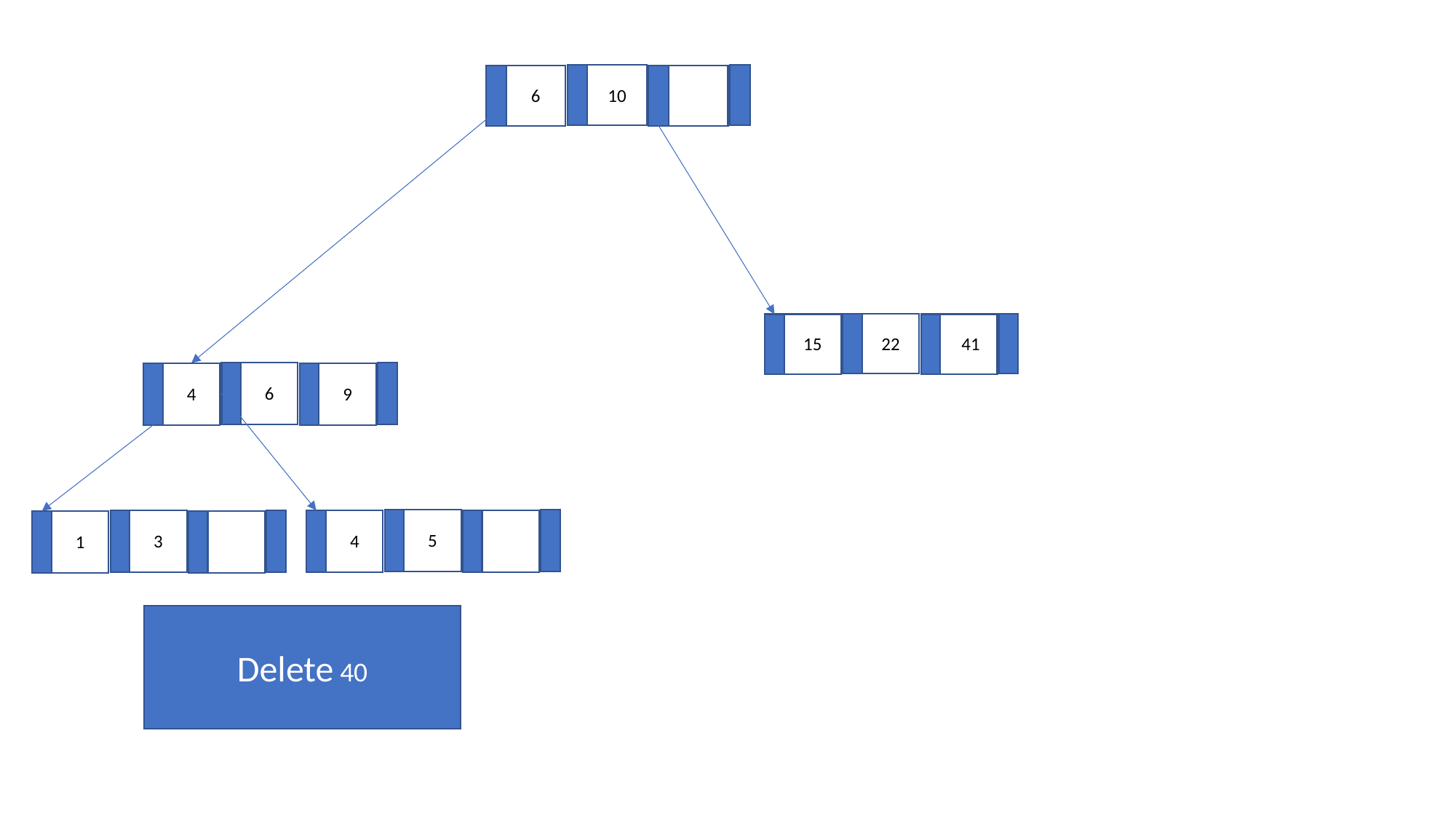

10

6

22
 41
15

6
9
4

5

4

3

1
Delete 40